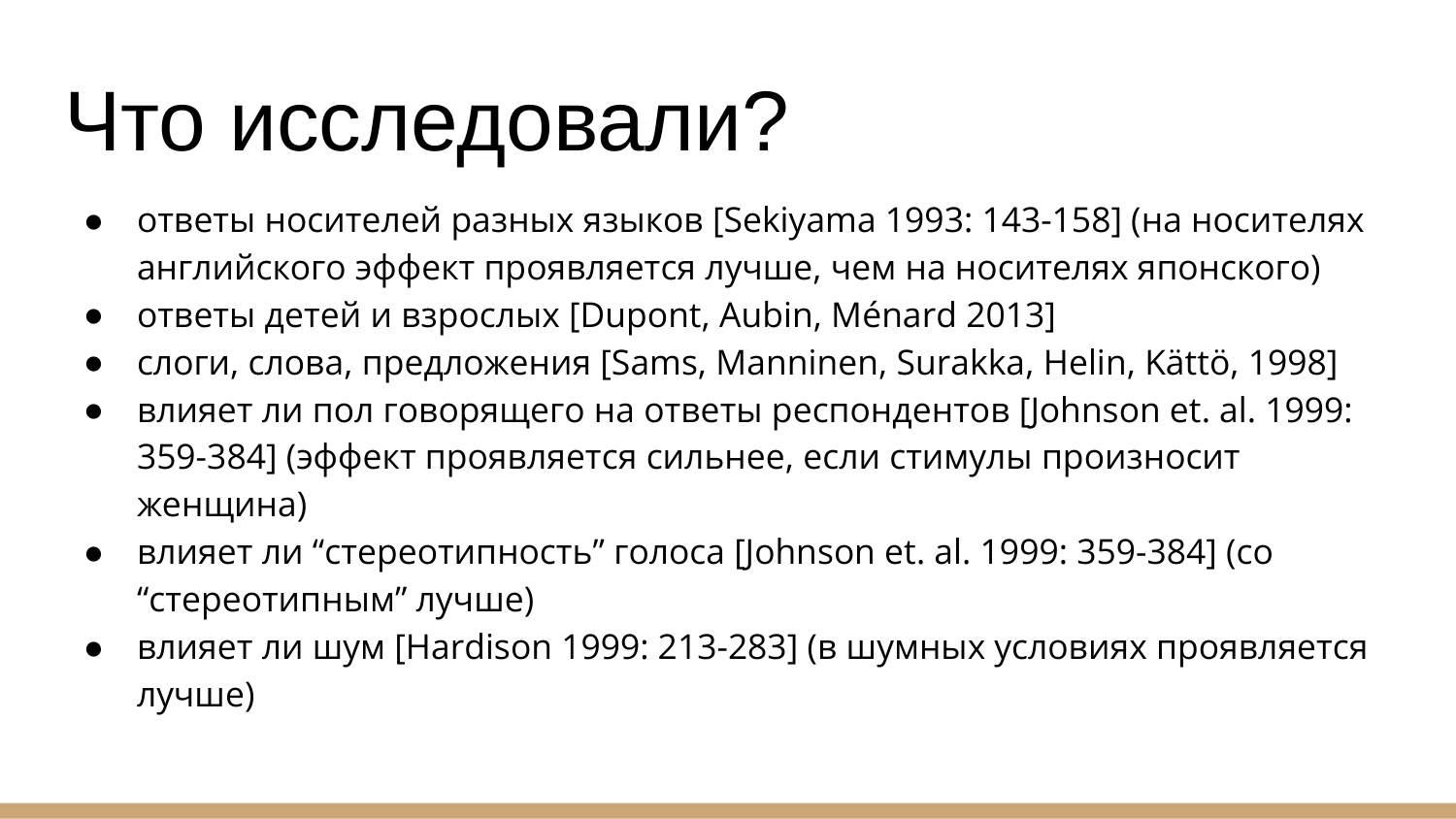

# Что исследовали?
ответы носителей разных языков [Sekiyama 1993: 143-158] (на носителях английского эффект проявляется лучше, чем на носителях японского)
ответы детей и взрослых [Dupont, Aubin, Ménard 2013]
слоги, слова, предложения [Sams, Manninen, Surakka, Helin, Kättö, 1998]
влияет ли пол говорящего на ответы респондентов [Johnson et. al. 1999: 359-384] (эффект проявляется сильнее, если стимулы произносит женщина)
влияет ли “стереотипность” голоса [Johnson et. al. 1999: 359-384] (со “стереотипным” лучше)
влияет ли шум [Hardison 1999: 213-283] (в шумных условиях проявляется лучше)